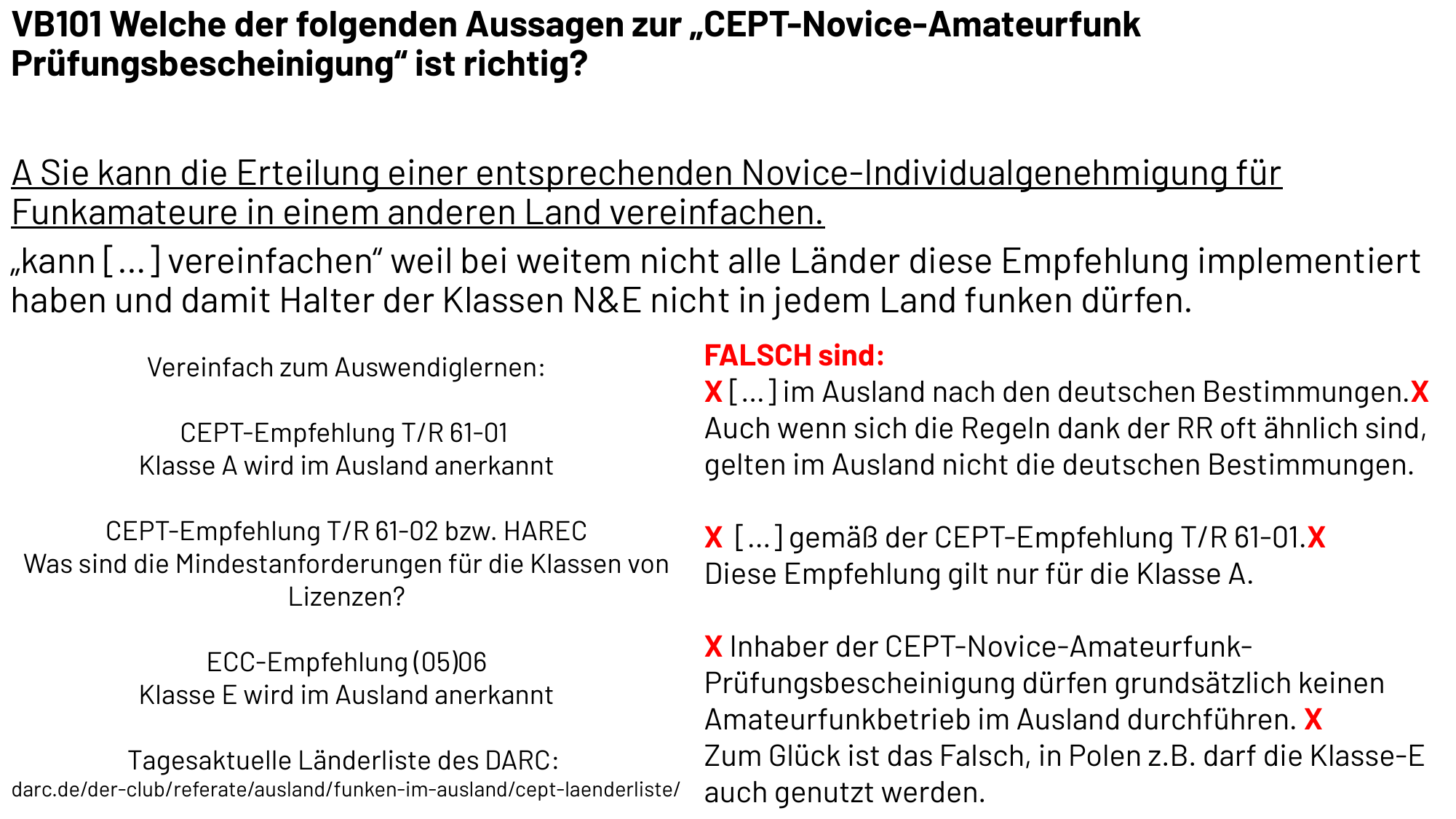

VB101 Welche der folgenden Aussagen zur „CEPT-Novice-Amateurfunk Prüfungsbescheinigung“ ist richtig?

A Sie kann die Erteilung einer entsprechenden Novice-Individualgenehmigung für Funkamateure in einem anderen Land vereinfachen.
„kann […] vereinfachen“ weil bei weitem nicht alle Länder diese Empfehlung implementiert haben und damit Halter der Klassen N&E nicht in jedem Land funken dürfen.
FALSCH sind:
X […] im Ausland nach den deutschen Bestimmungen.X
Auch wenn sich die Regeln dank der RR oft ähnlich sind, gelten im Ausland nicht die deutschen Bestimmungen.

X  […] gemäß der CEPT-Empfehlung T/R 61-01.X
Diese Empfehlung gilt nur für die Klasse A.

X Inhaber der CEPT-Novice-Amateurfunk-Prüfungsbescheinigung dürfen grundsätzlich keinen Amateurfunkbetrieb im Ausland durchführen. X
Zum Glück ist das Falsch, in Polen z.B. darf die Klasse-E auch genutzt werden.
Vereinfach zum Auswendiglernen:

CEPT-Empfehlung T/R 61-01
Klasse A wird im Ausland anerkannt

CEPT-Empfehlung T/R 61-02 bzw. HAREC
Was sind die Mindestanforderungen für die Klassen von Lizenzen?

ECC-Empfehlung (05)06
Klasse E wird im Ausland anerkannt

Tagesaktuelle Länderliste des DARC:
darc.de/der-club/referate/ausland/funken-im-ausland/cept-laenderliste/